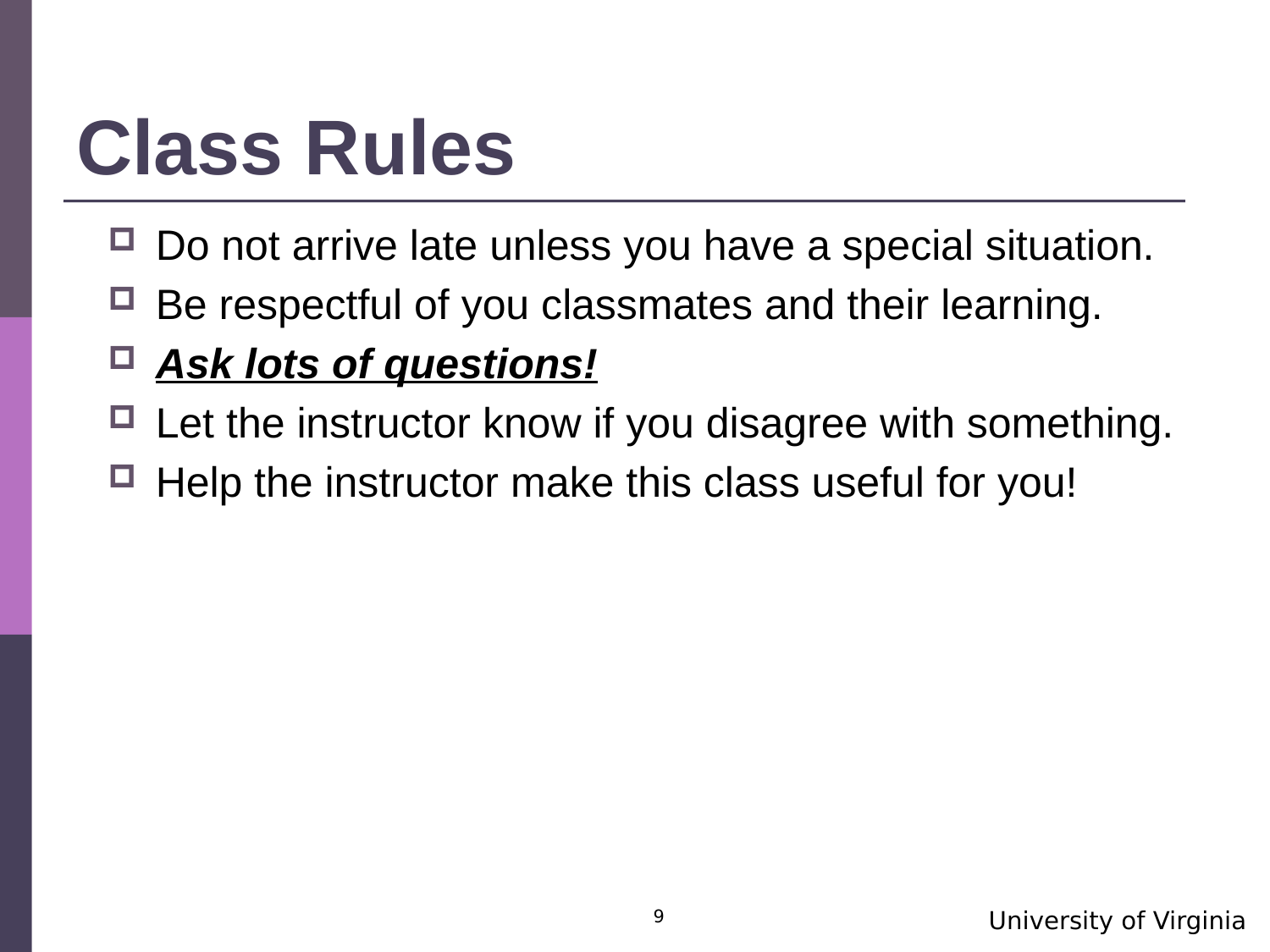

# Class Rules
Do not arrive late unless you have a special situation.
Be respectful of you classmates and their learning.
Ask lots of questions!
Let the instructor know if you disagree with something.
Help the instructor make this class useful for you!
9